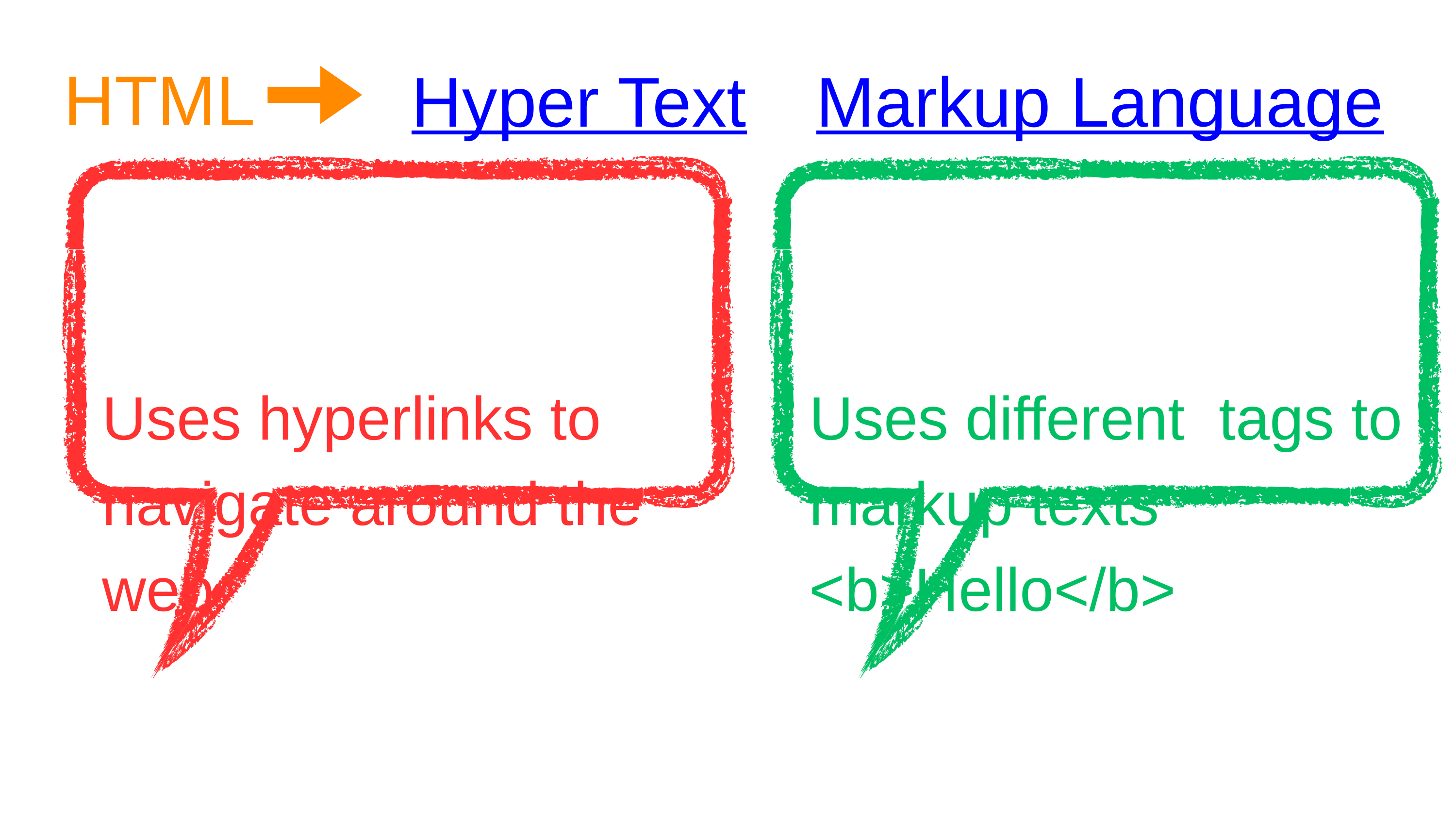

HTML
Hyper Text
Markup Language

Uses hyperlinks to
navigate around the
web
Uses different  tags to markup texts
<b>Hello</b>